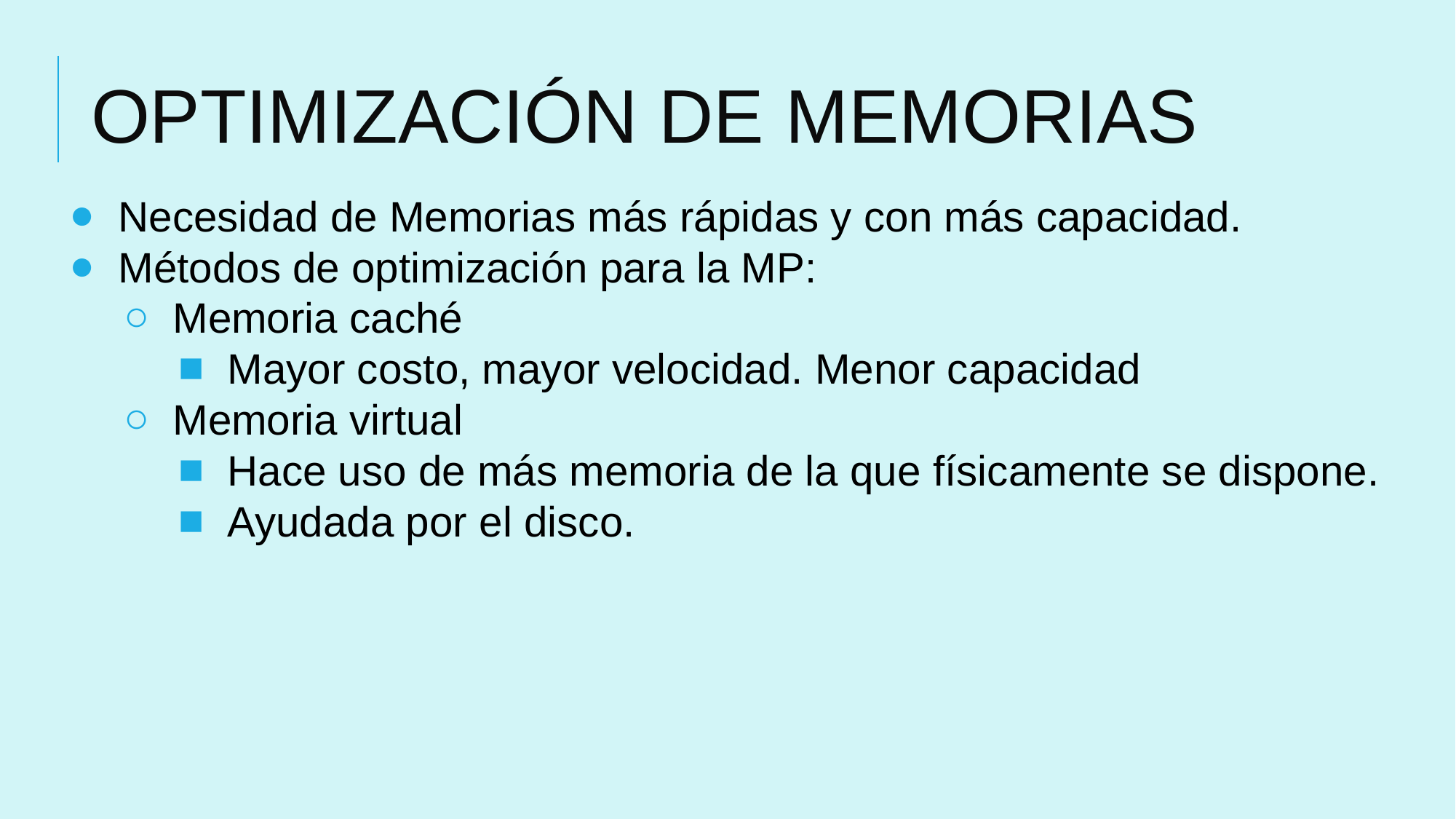

# OPTIMIZACIÓN DE MEMORIAS
Necesidad de Memorias más rápidas y con más capacidad.
Métodos de optimización para la MP:
Memoria caché
Mayor costo, mayor velocidad. Menor capacidad
Memoria virtual
Hace uso de más memoria de la que físicamente se dispone.
Ayudada por el disco.